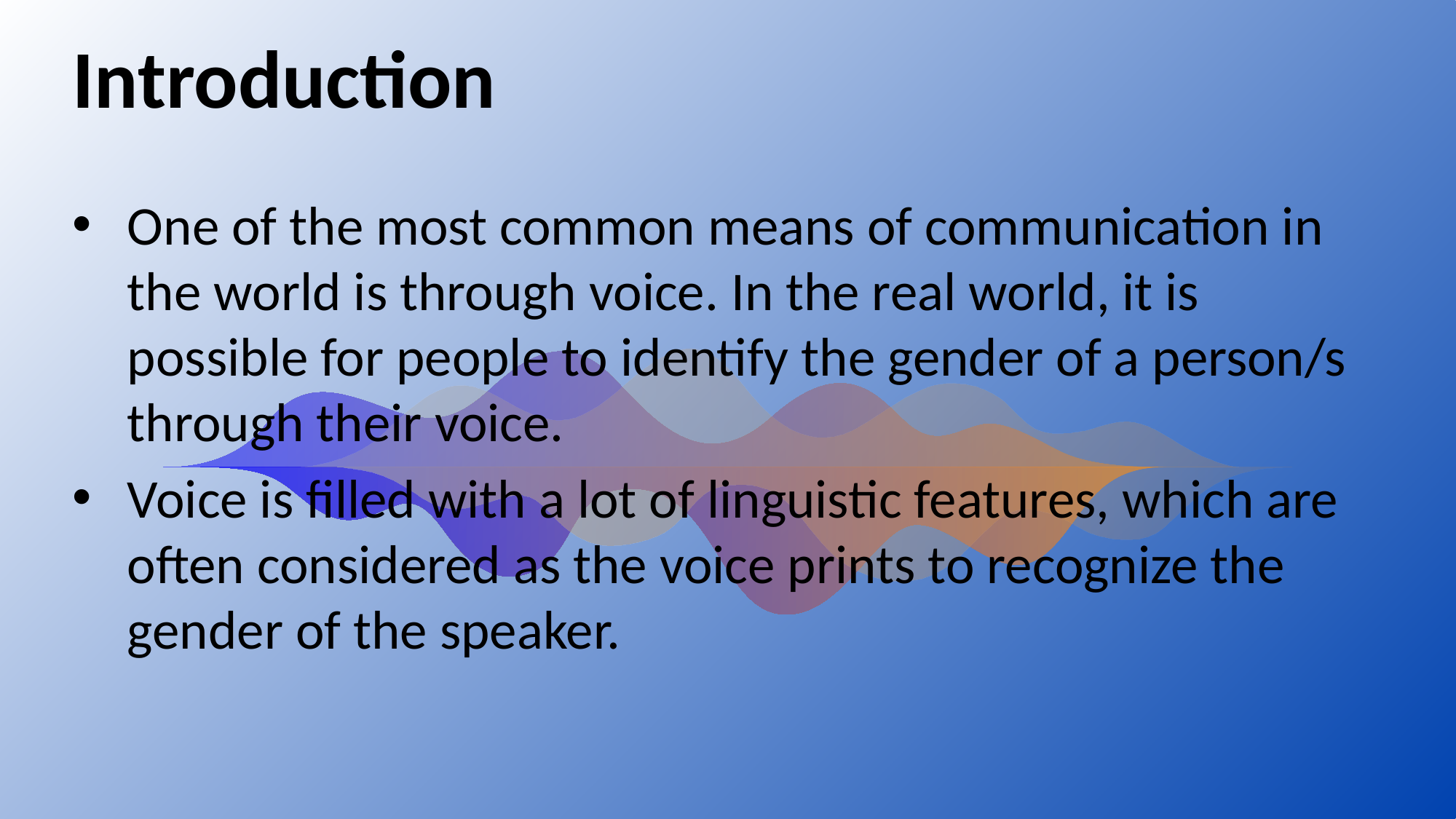

# Introduction
One of the most common means of communication in the world is through voice. In the real world, it is possible for people to identify the gender of a person/s through their voice.
Voice is filled with a lot of linguistic features, which are often considered as the voice prints to recognize the gender of the speaker.